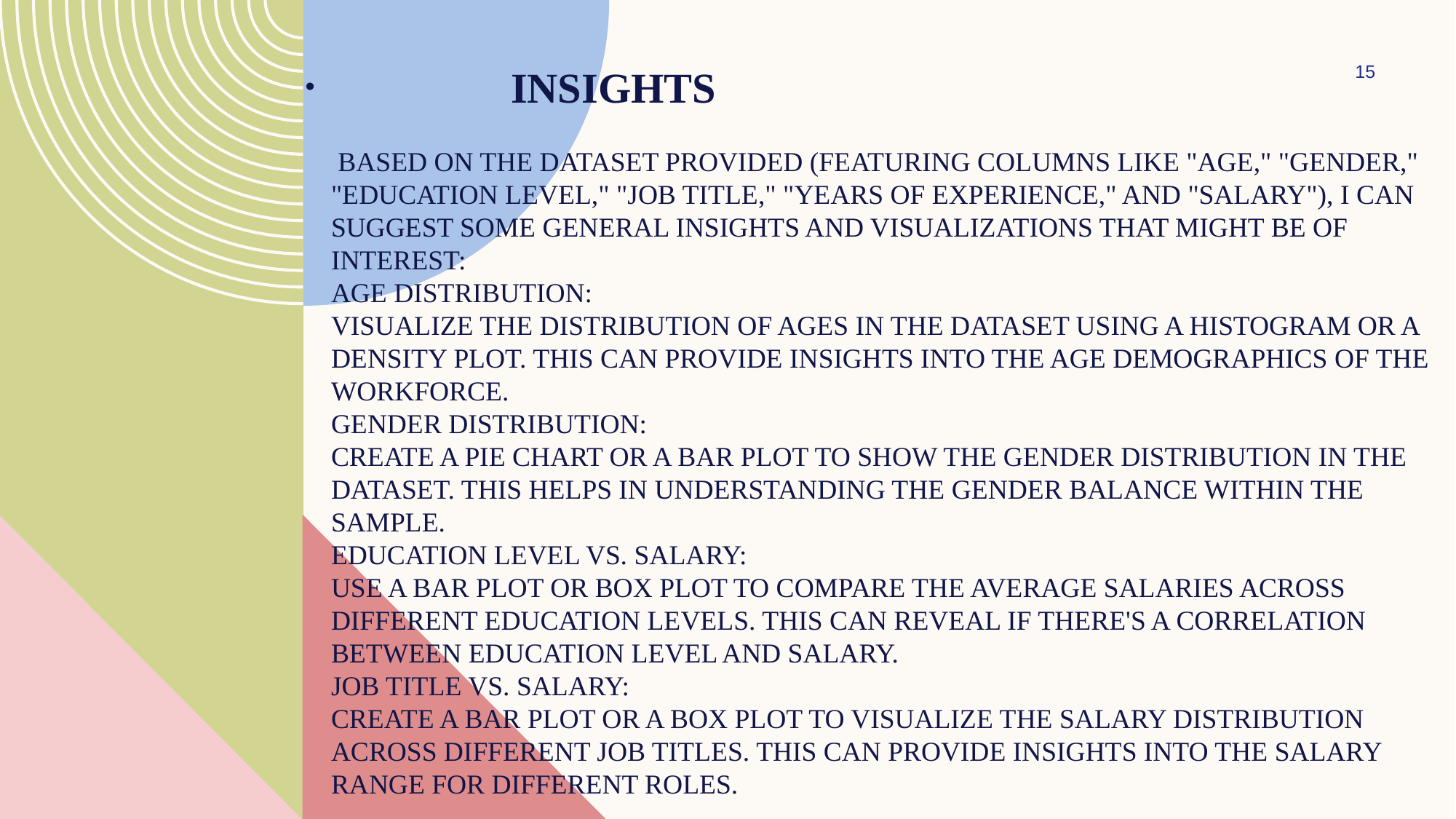

15
# INSIGHTS based on the dataset provided (featuring columns like "Age," "Gender," "Education Level," "Job Title," "Years of Experience," and "Salary"), I can suggest some general insights and visualizations that might be of interest: Age Distribution: Visualize the distribution of ages in the dataset using a histogram or a density plot. This can provide insights into the age demographics of the workforce. Gender Distribution: Create a pie chart or a bar plot to show the gender distribution in the dataset. This helps in understanding the gender balance within the sample. Education Level vs. Salary: Use a bar plot or box plot to compare the average salaries across different education levels. This can reveal if there's a correlation between education level and salary. Job Title vs. Salary: Create a bar plot or a box plot to visualize the salary distribution across different job titles. This can provide insights into the salary range for different roles.